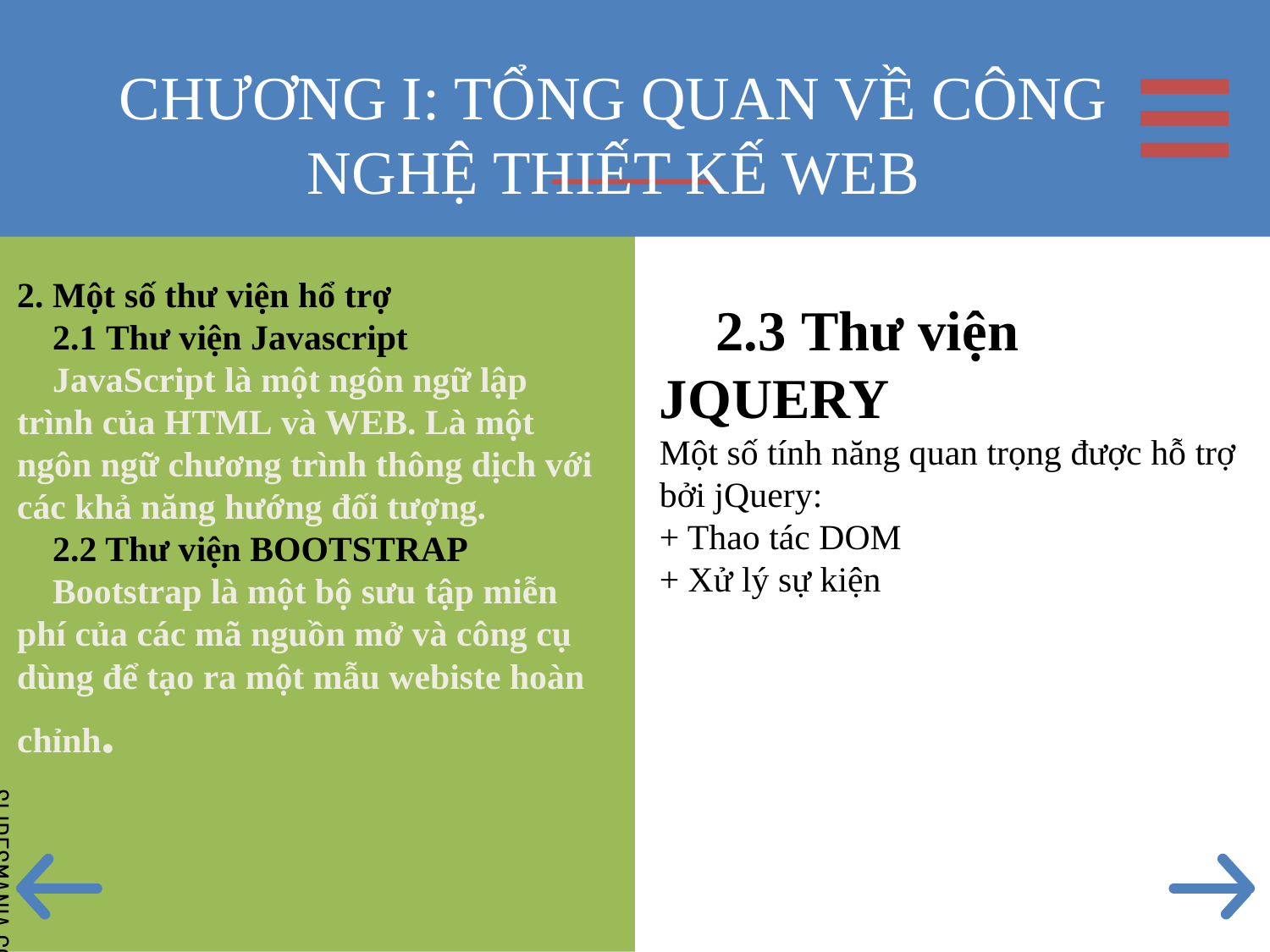

# CHƯƠNG I: TỔNG QUAN VỀ CÔNG NGHỆ THIẾT KẾ WEB
2. Một số thư viện hổ trợ
    2.1 Thư viện Javascript
    JavaScript là một ngôn ngữ lập trình của HTML và WEB. Là một ngôn ngữ chương trình thông dịch với các khả năng hướng đối tượng.
    2.2 Thư viện BOOTSTRAP
    Bootstrap là một bộ sưu tập miễn phí của các mã nguồn mở và công cụ dùng để tạo ra một mẫu webiste hoàn chỉnh.
    2.3 Thư viện JQUERY
Một số tính năng quan trọng được hỗ trợ bởi jQuery:
+ Thao tác DOM
+ Xử lý sự kiện